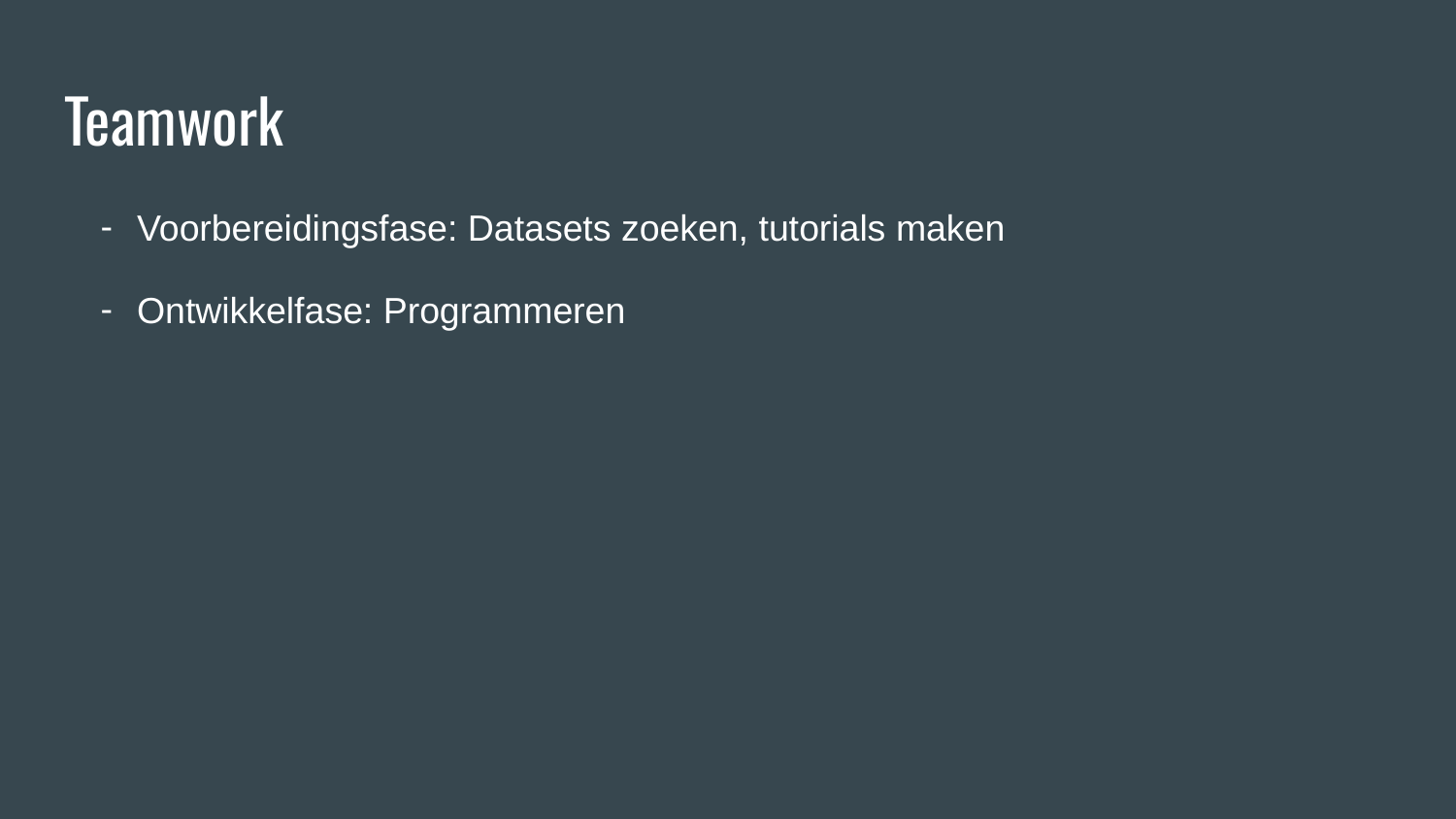

# Teamwork
Voorbereidingsfase: Datasets zoeken, tutorials maken
Ontwikkelfase: Programmeren